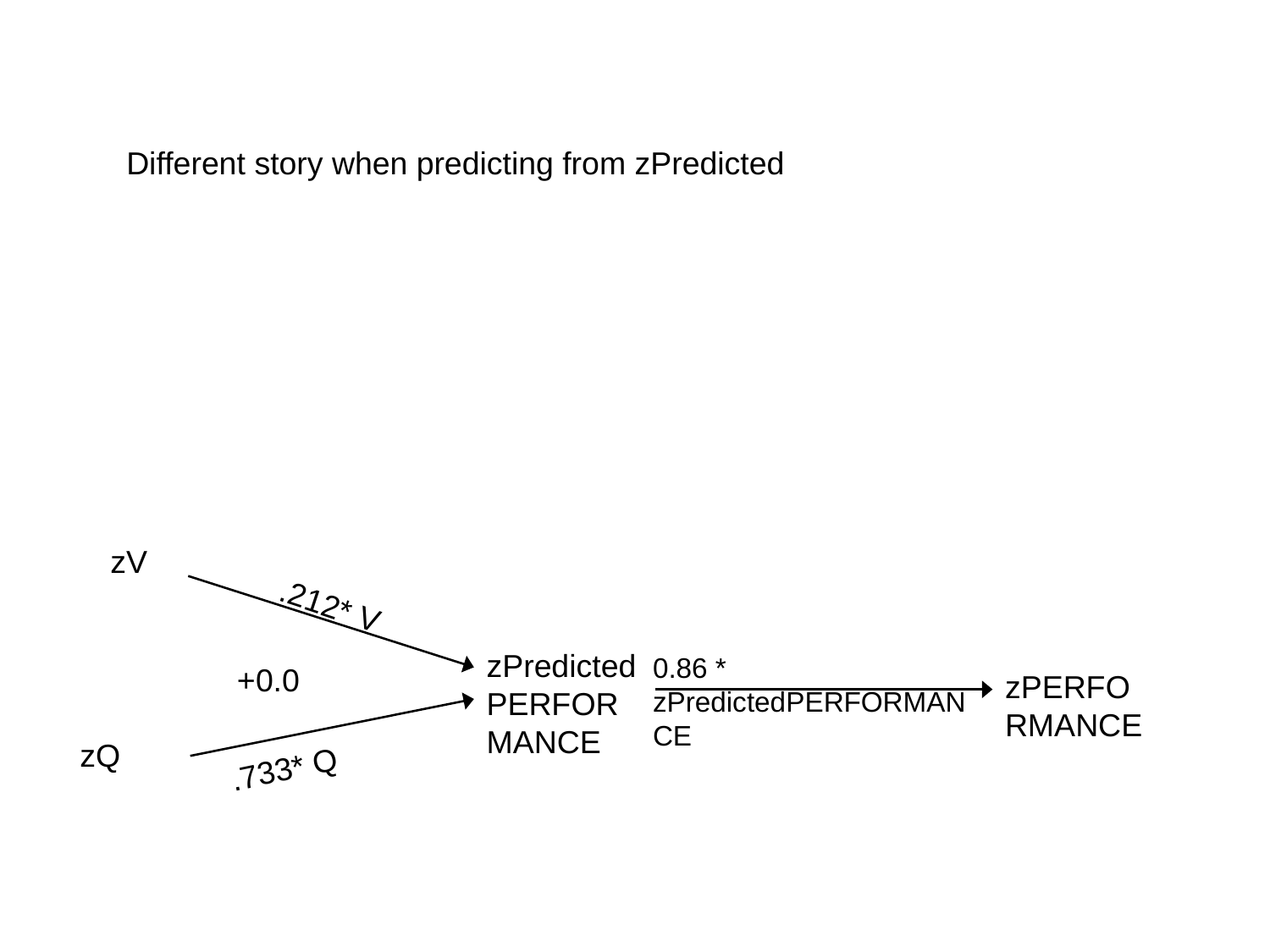

Different story when predicting from zPredicted
zV
.212* V
zPredictedPERFORMANCE
0.86 * zPredictedPERFORMANCE
+0.0
zPERFORMANCE
zQ
.733* Q